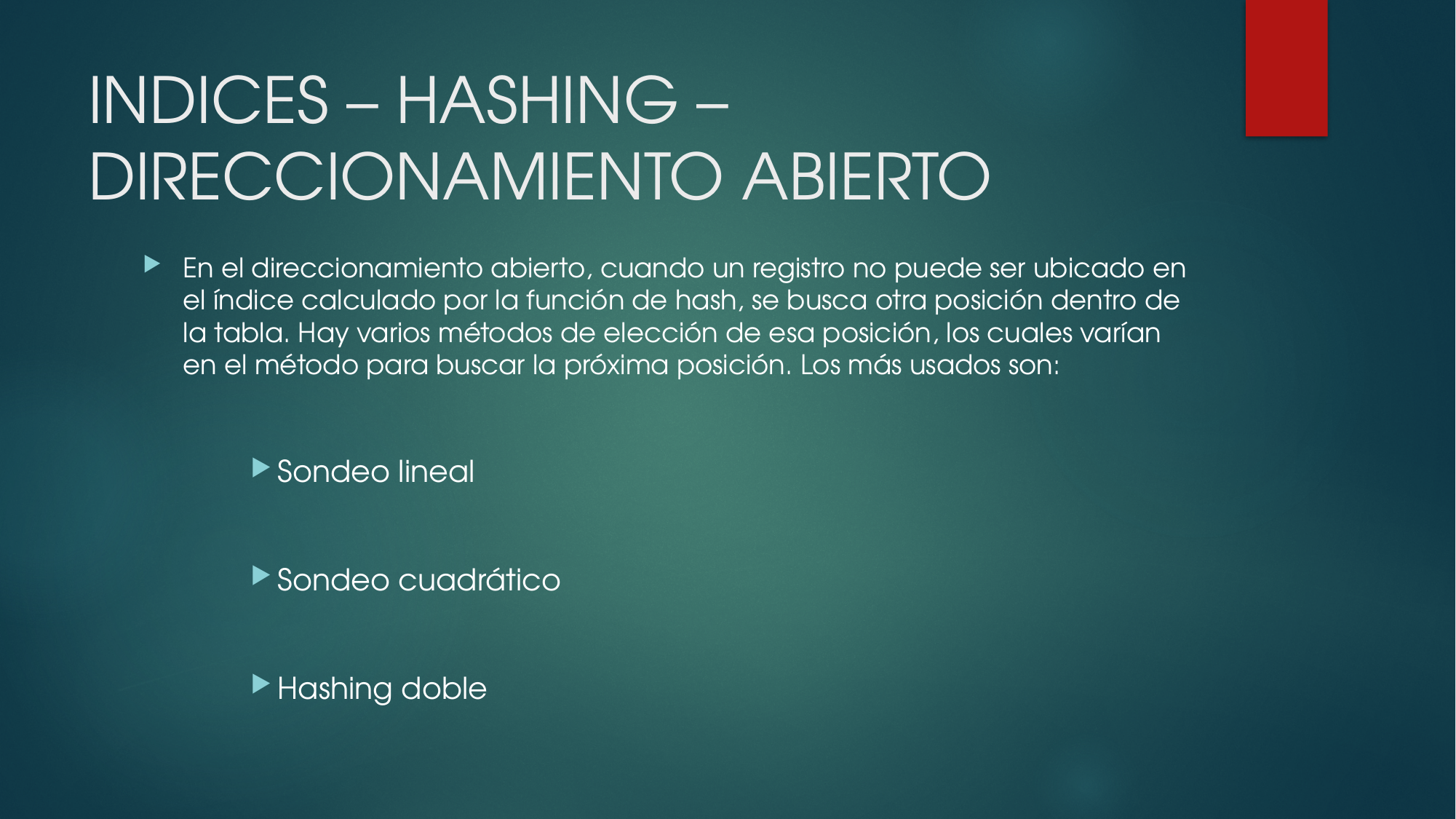

# INDICES – HASHING – DIRECCIONAMIENTO ABIERTO
En el direccionamiento abierto, cuando un registro no puede ser ubicado en el índice calculado por la función de hash, se busca otra posición dentro de la tabla. Hay varios métodos de elección de esa posición, los cuales varían en el método para buscar la próxima posición. Los más usados son:

Sondeo lineal

Sondeo cuadrático

Hashing doble